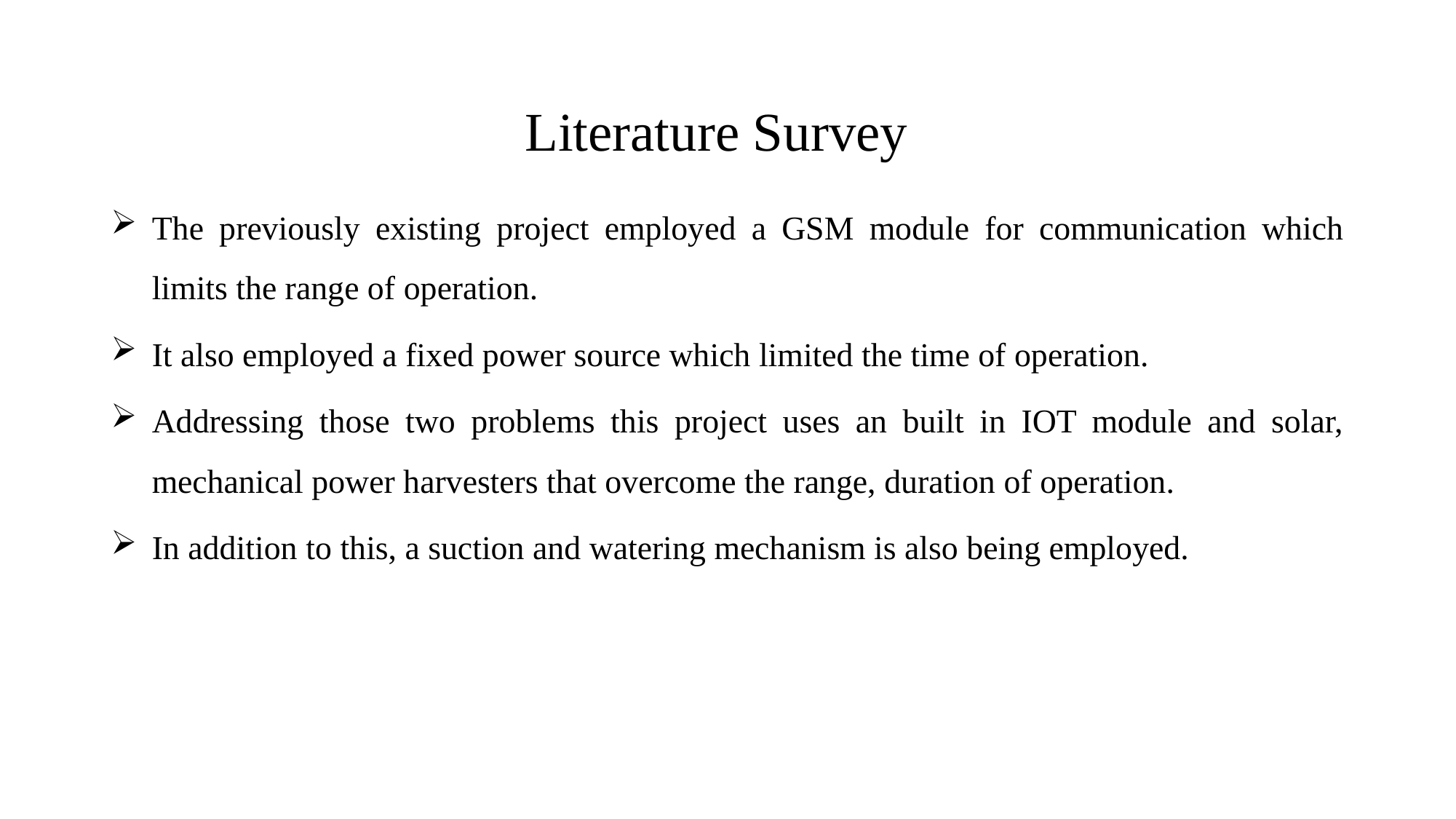

# Literature Survey
The previously existing project employed a GSM module for communication which limits the range of operation.
It also employed a fixed power source which limited the time of operation.
Addressing those two problems this project uses an built in IOT module and solar, mechanical power harvesters that overcome the range, duration of operation.
In addition to this, a suction and watering mechanism is also being employed.